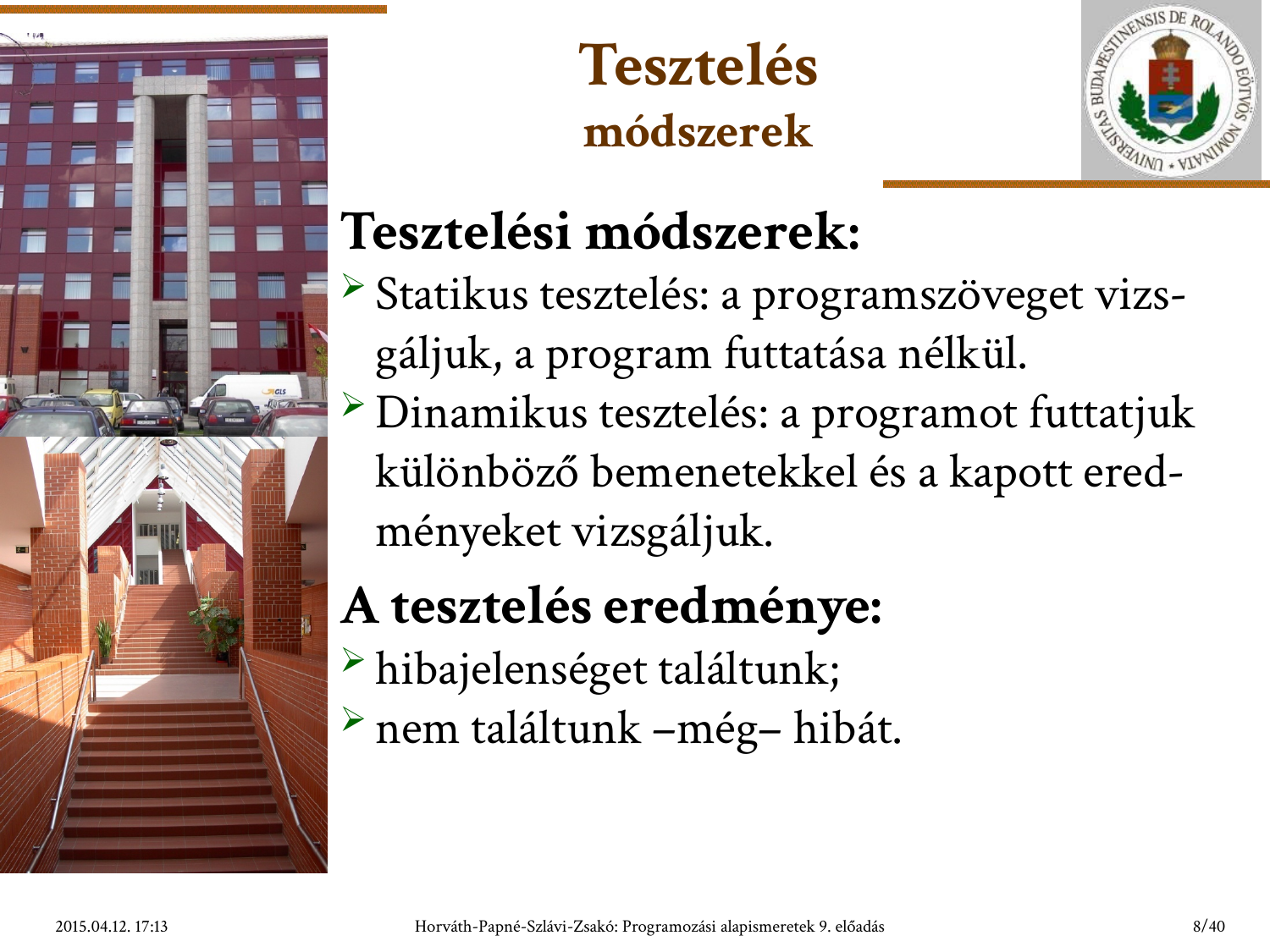

Tesztelés
módszerek
Tesztelési módszerek:
Statikus tesztelés: a programszöveget vizs-gáljuk, a program futtatása nélkül.
Dinamikus tesztelés: a programot futtatjuk különböző bemenetekkel és a kapott ered-ményeket vizsgáljuk.
A tesztelés eredménye:
hibajelenséget találtunk;
nem találtunk –még– hibát.
2015.04.12. 17:13
Horváth-Papné-Szlávi-Zsakó: Programozási alapismeretek 9. előadás
8/40